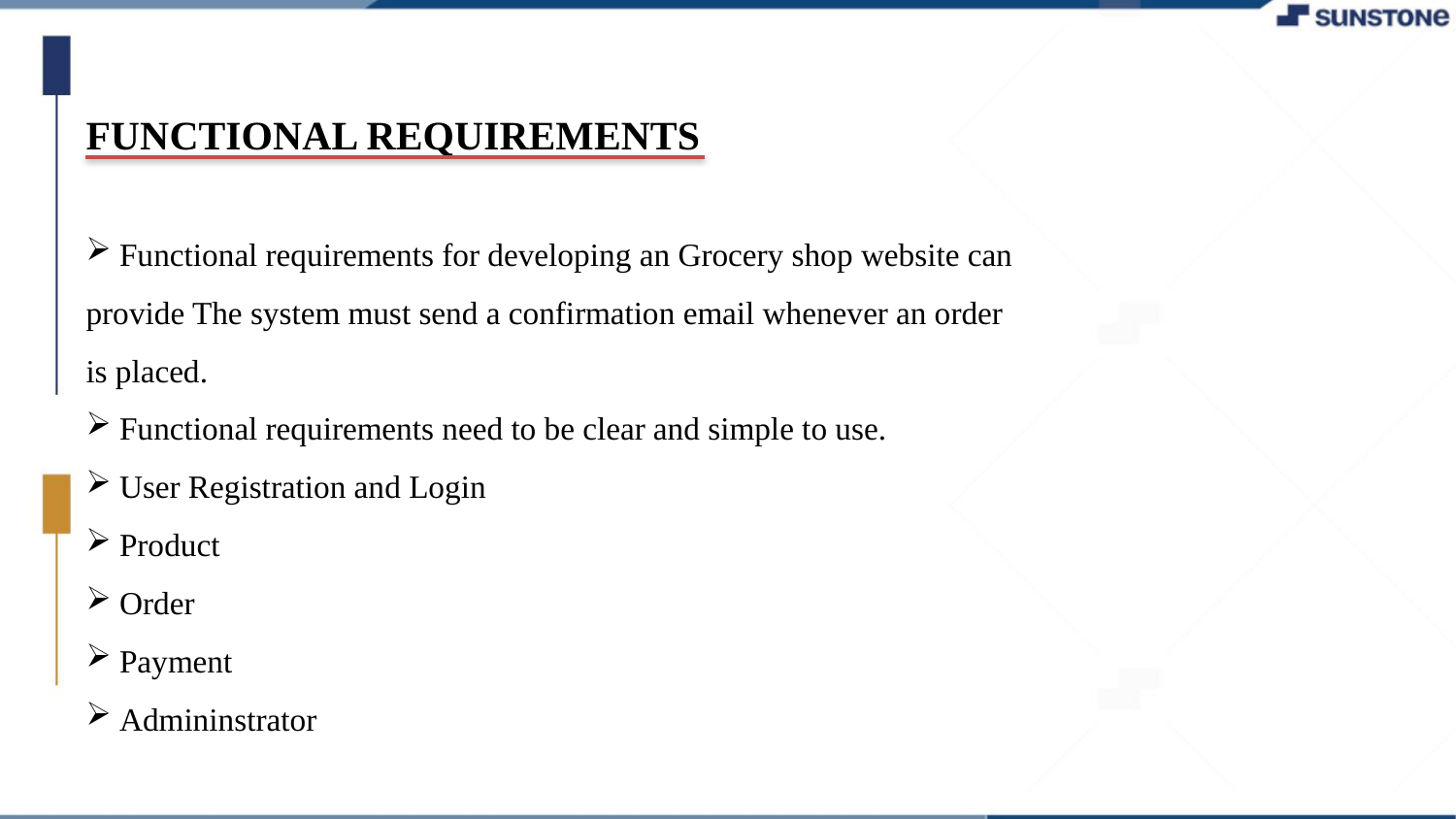

FUNCTIONAL REQUIREMENTS
 Functional requirements for developing an Grocery shop website can provide The system must send a confirmation email whenever an order is placed.
 Functional requirements need to be clear and simple to use.
 User Registration and Login
 Product
 Order
 Payment
 Admininstrator